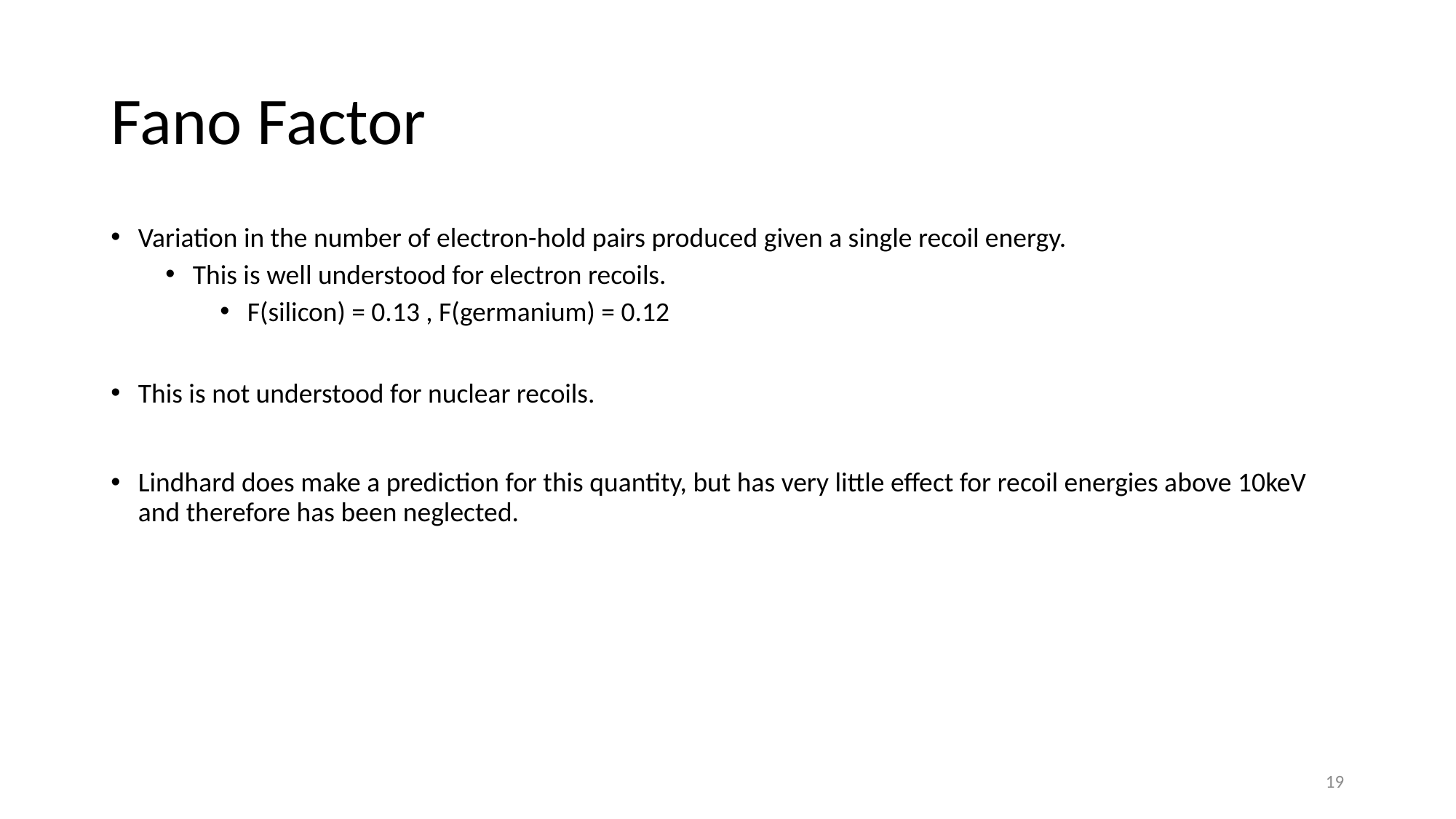

# Fano Factor
Variation in the number of electron-hold pairs produced given a single recoil energy.
This is well understood for electron recoils.
F(silicon) = 0.13 , F(germanium) = 0.12

This is not understood for nuclear recoils.

Lindhard does make a prediction for this quantity, but has very little effect for recoil energies above 10keV and therefore has been neglected.
19